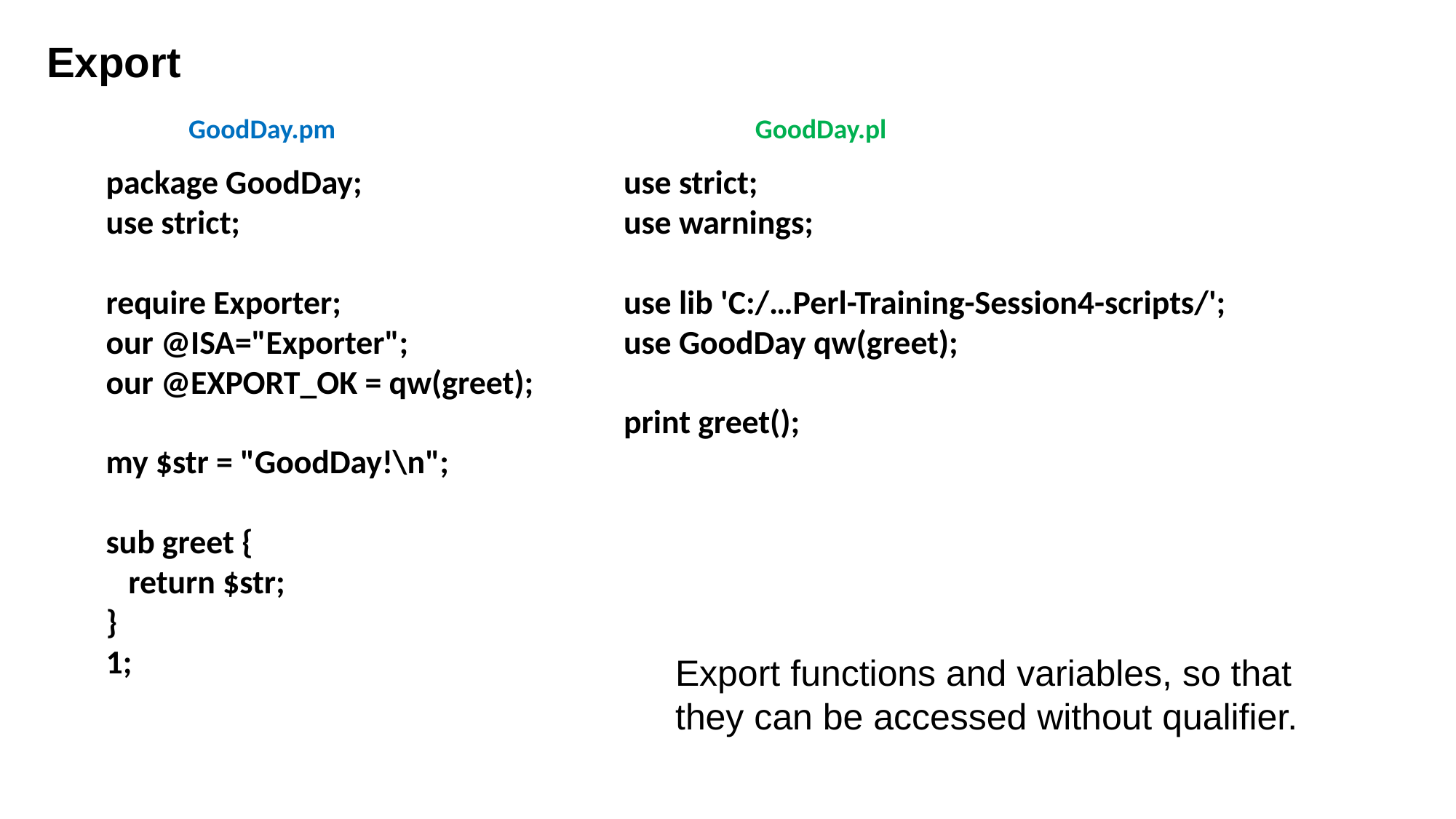

Export
GoodDay.pm
GoodDay.pl
package GoodDay;
use strict;

require Exporter;
our @ISA="Exporter";
our @EXPORT_OK = qw(greet);

my $str = "GoodDay!\n";

sub greet {
   return $str;
}
1;
use strict;
use warnings;

use lib 'C:/…Perl-Training-Session4-scripts/';
use GoodDay qw(greet);

print greet();
Export functions and variables, so that they can be accessed without qualifier.